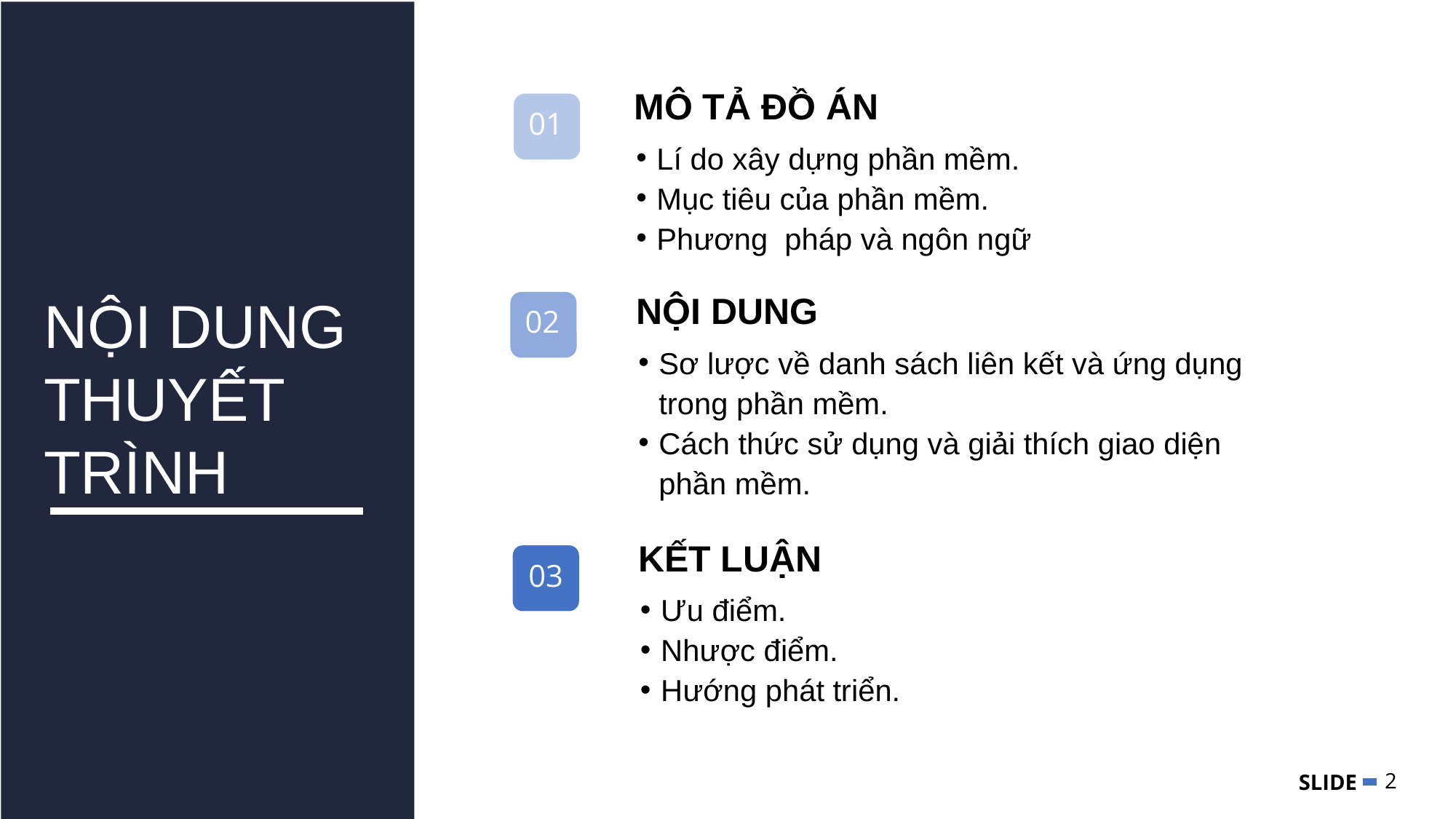

MÔ TẢ ĐỒ ÁN
Lí do xây dựng phần mềm.
Mục tiêu của phần mềm.
Phương  pháp và ngôn ngữ

01
NỘI DUNG THUYẾT TRÌNH
NỘI DUNG
Sơ lược về danh sách liên kết và ứng dụng trong phần mềm.
Cách thức sử dụng và giải thích giao diện  phần mềm.

02
KẾT LUẬN
Ưu điểm.
Nhược điểm.
Hướng phát triển.

03